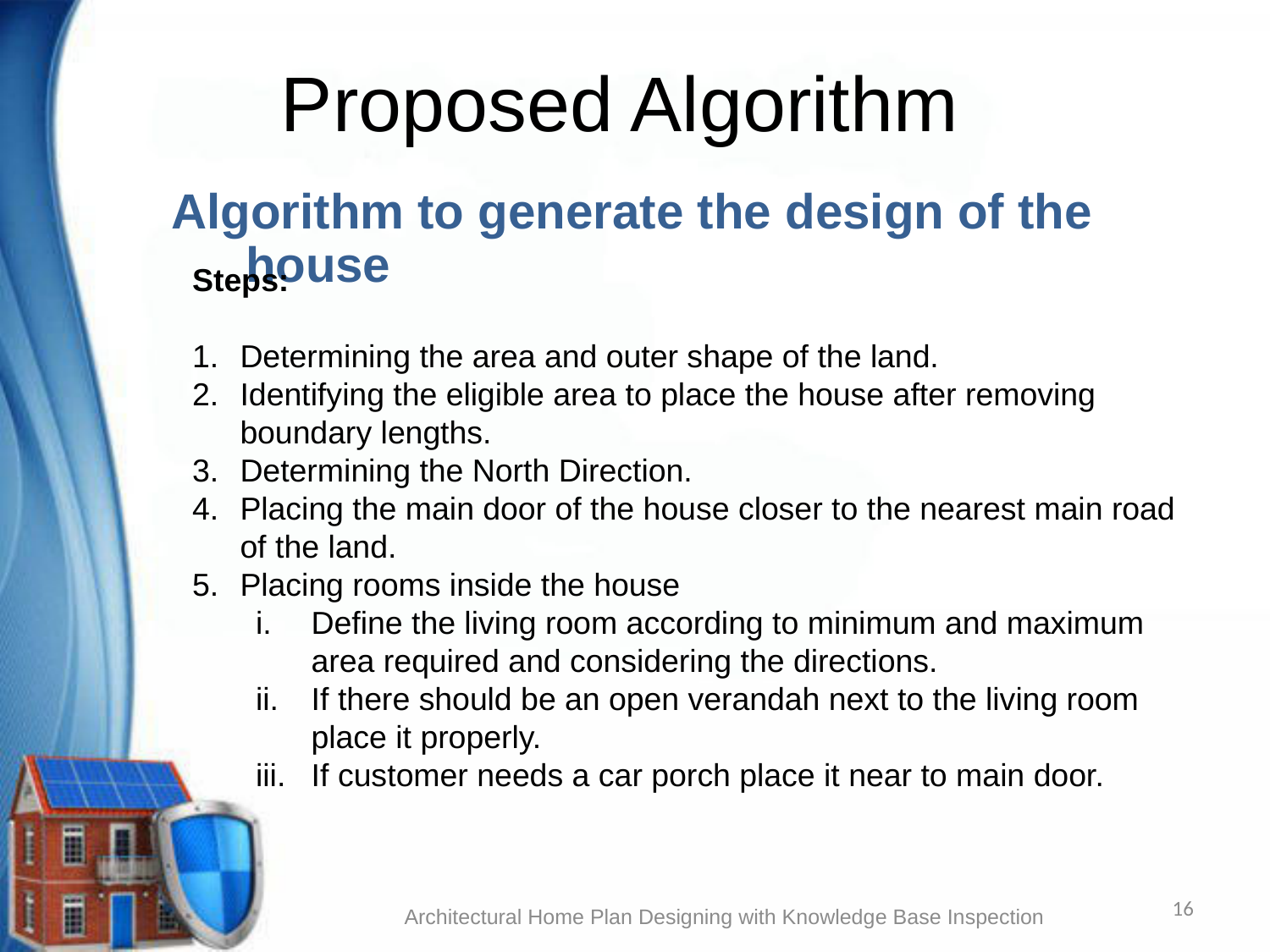

# Proposed Algorithm
Algorithm to generate the design of the house
Steps:

Determining the area and outer shape of the land.
Identifying the eligible area to place the house after removing boundary lengths.
Determining the North Direction.
Placing the main door of the house closer to the nearest main road of the land.
Placing rooms inside the house
Define the living room according to minimum and maximum area required and considering the directions.
If there should be an open verandah next to the living room place it properly.
If customer needs a car porch place it near to main door.
16
Architectural Home Plan Designing with Knowledge Base Inspection